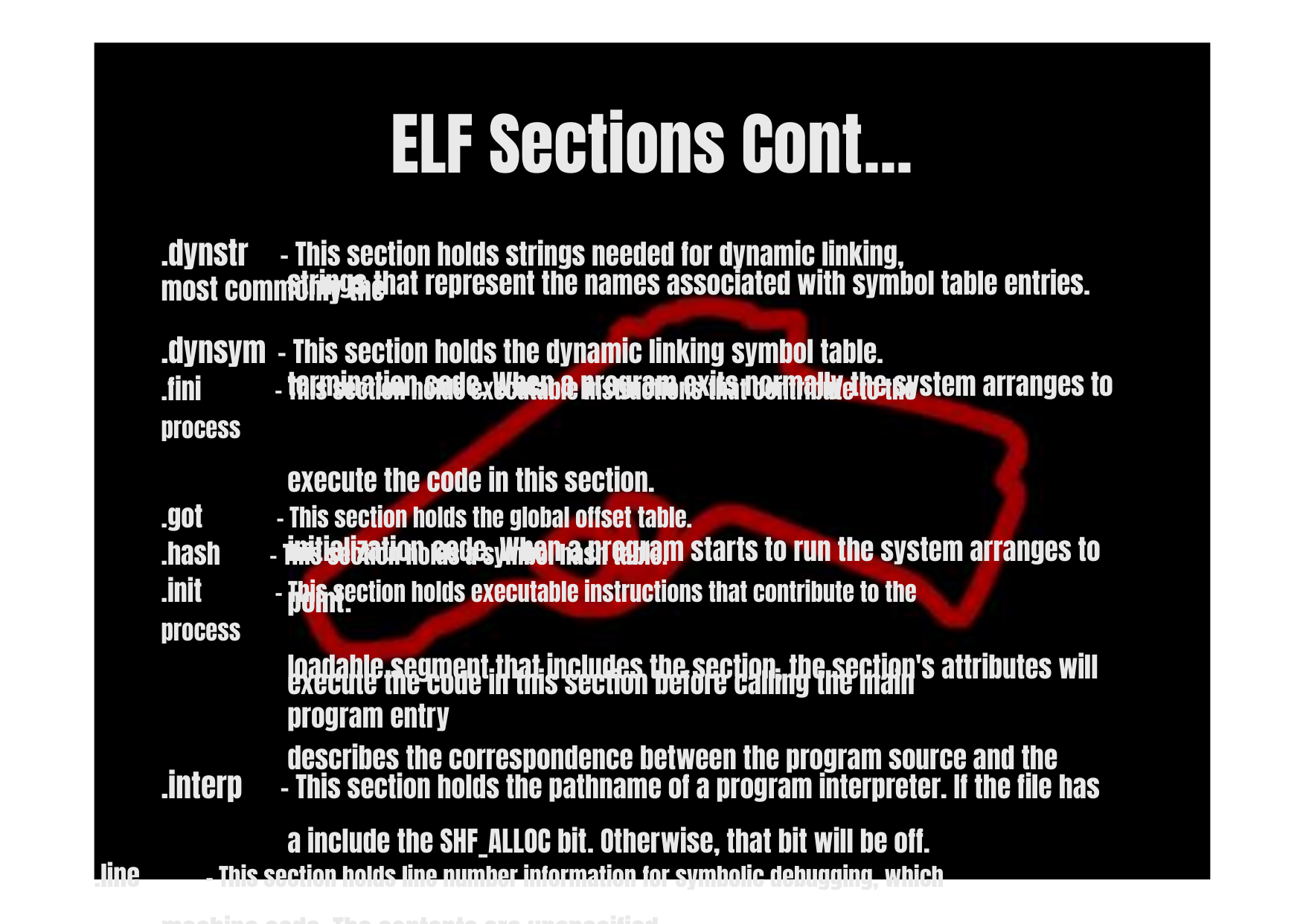

ELF Sections Cont…
.dynstr    - This section holds strings needed for dynamic linking, most commonly the
.dynsym - This section holds the dynamic linking symbol table.
.fini           - This section holds executable instructions that contribute to the process
execute the code in this section.
.got           - This section holds the global offset table.
.hash       - This section holds a symbol hash table.
.init           - This section holds executable instructions that contribute to the process
execute the code in this section before calling the main program entry
.interp     - This section holds the pathname of a program interpreter. If the file has a include the SHF_ALLOC bit. Otherwise, that bit will be off.
.line          - This section holds line number information for symbolic debugging, which
machine code. The contents are unspecified.
strings that represent the names associated with symbol table entries.

termination code. When a program exits normally the system arranges to
initialization code. When a program starts to run the system arranges to
point.
loadable segment that includes the section, the section's attributes will
describes the correspondence between the program source and the